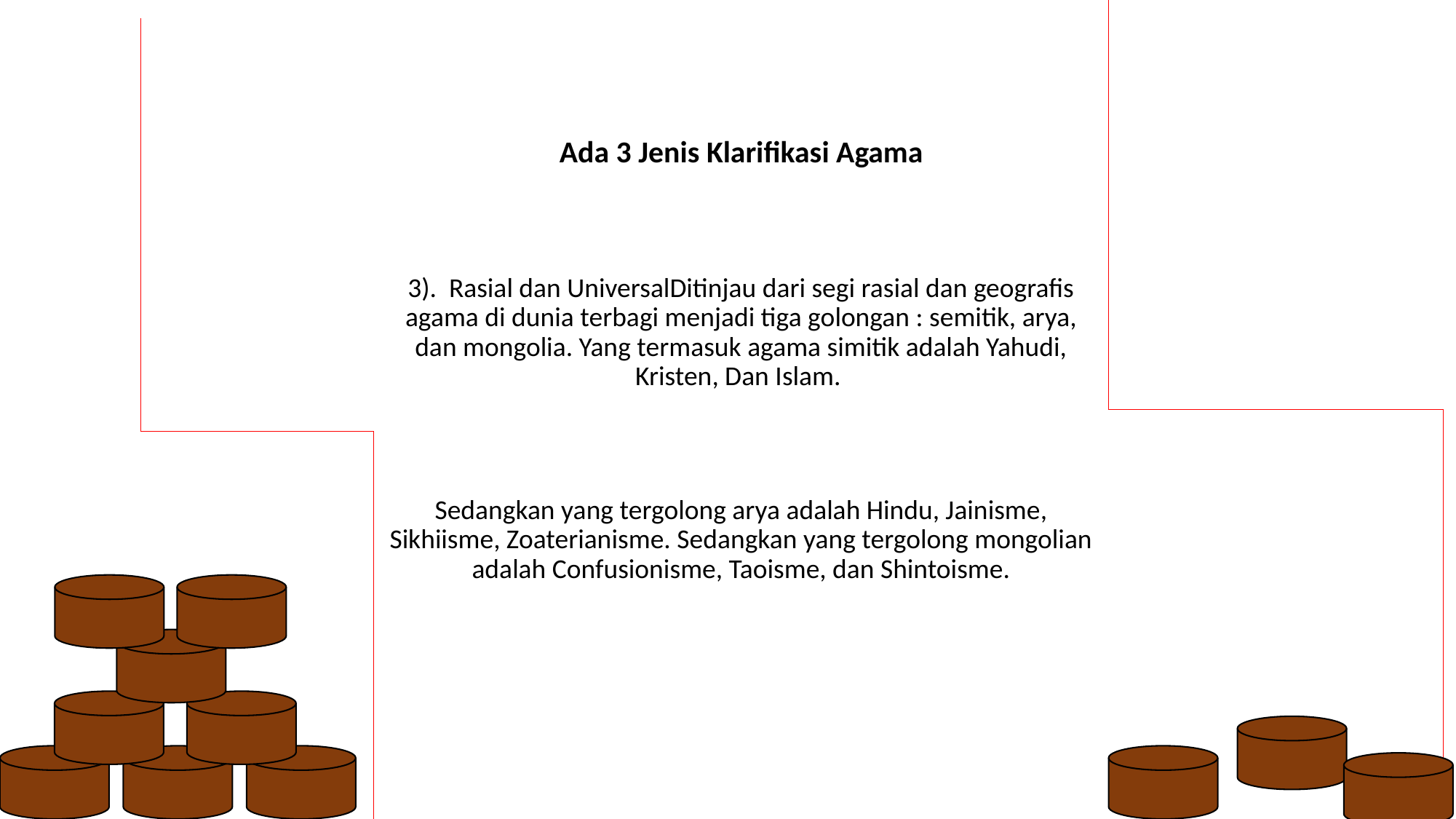

Ada 3 Jenis Klarifikasi Agama

3).  Rasial dan UniversalDitinjau dari segi rasial dan geografis agama di dunia terbagi menjadi tiga golongan : semitik, arya, dan mongolia. Yang termasuk agama simitik adalah Yahudi, Kristen, Dan Islam.

Sedangkan yang tergolong arya adalah Hindu, Jainisme, Sikhiisme, Zoaterianisme. Sedangkan yang tergolong mongolian adalah Confusionisme, Taoisme, dan Shintoisme.